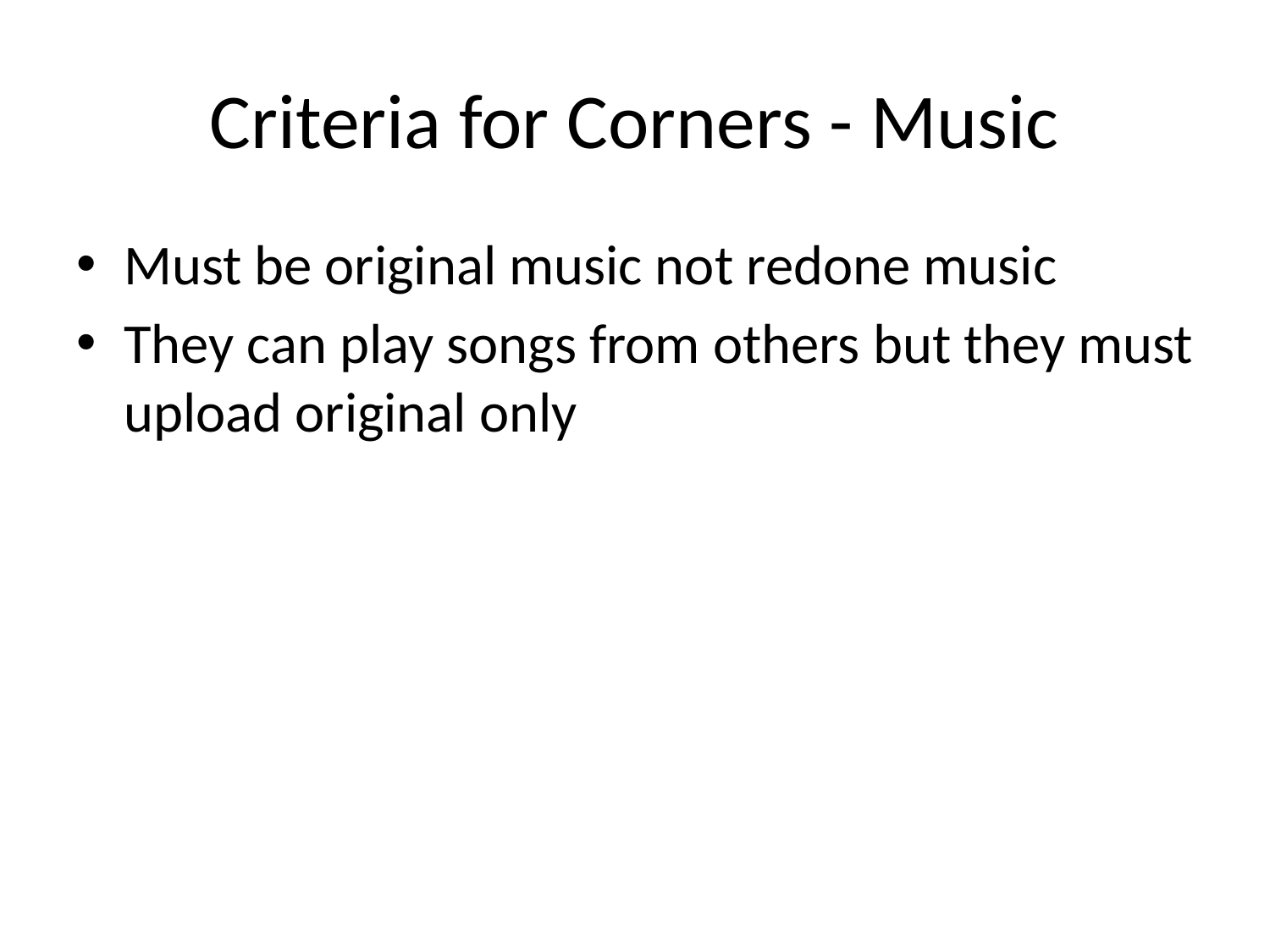

# Criteria for Corners - Music
Must be original music not redone music
They can play songs from others but they must upload original only